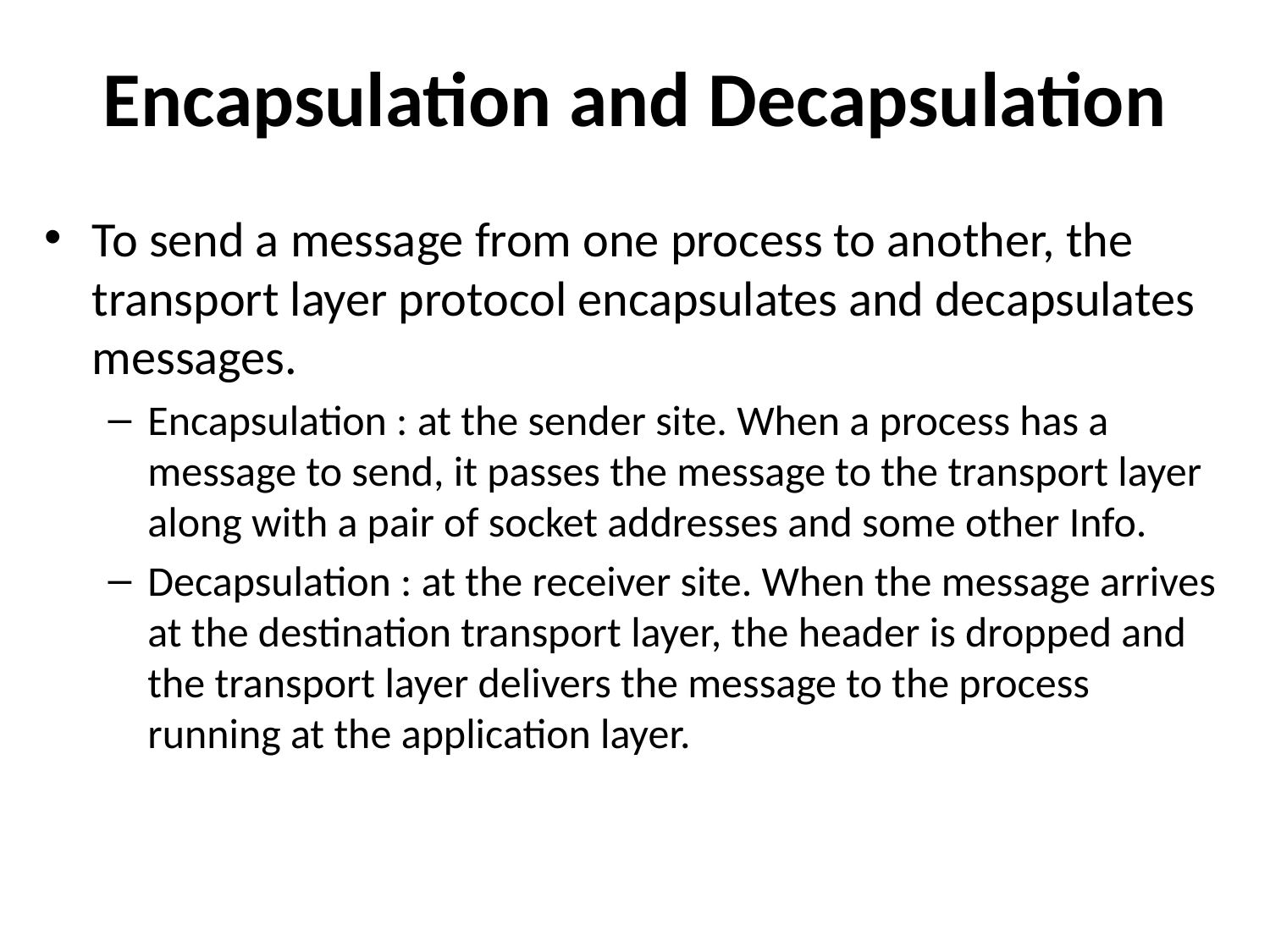

# Encapsulation and Decapsulation
To send a message from one process to another, the transport layer protocol encapsulates and decapsulates messages.
Encapsulation : at the sender site. When a process has a message to send, it passes the message to the transport layer along with a pair of socket addresses and some other Info.
Decapsulation : at the receiver site. When the message arrives at the destination transport layer, the header is dropped and the transport layer delivers the message to the process running at the application layer.